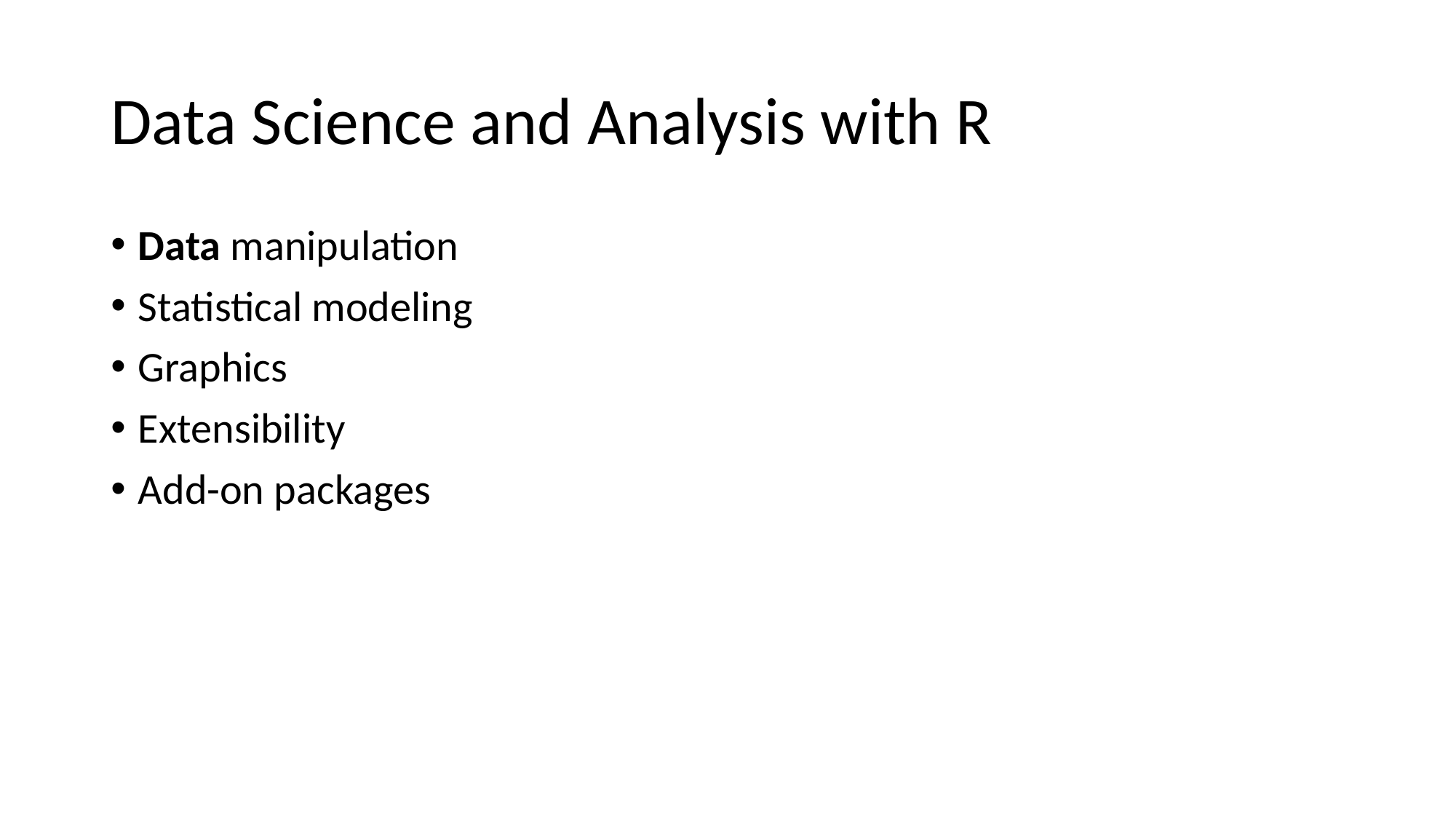

# Data Science and Analysis with R
Data manipulation
Statistical modeling
Graphics
Extensibility
Add-on packages